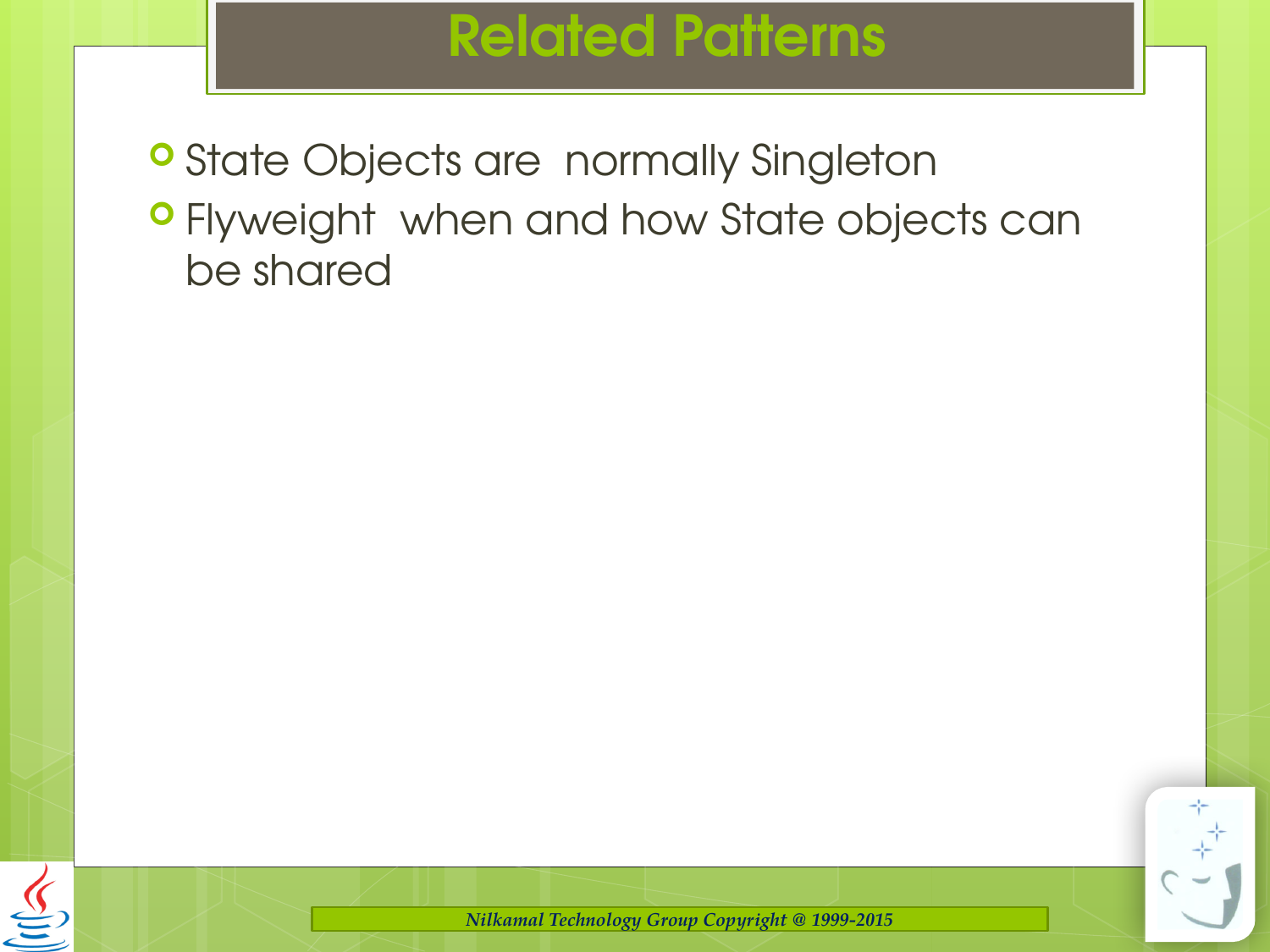

# Related Patterns
State Objects are  normally Singleton
Flyweight  when and how State objects can be shared